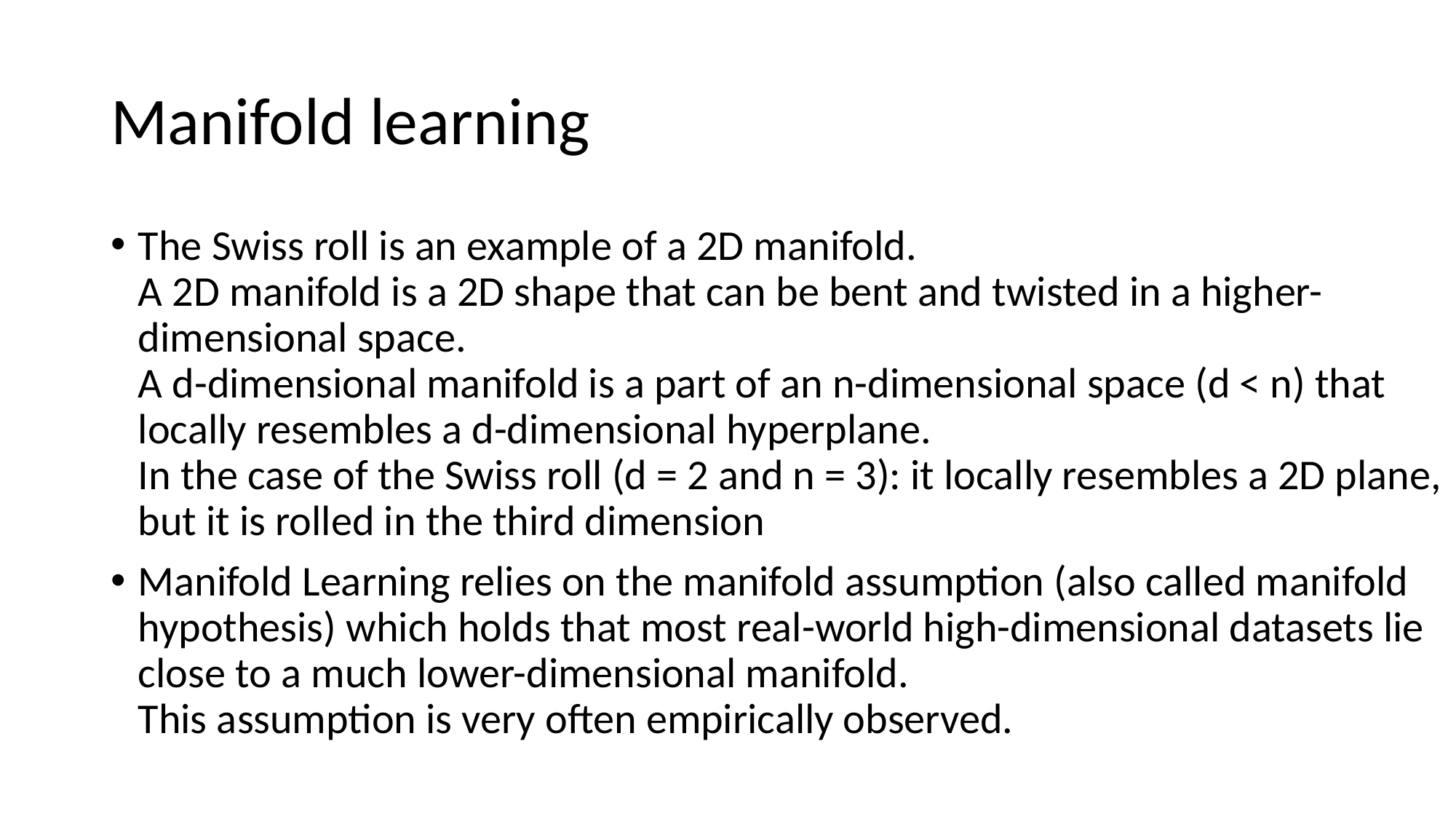

# Manifold learning
The Swiss roll is an example of a 2D manifold.
A 2D manifold is a 2D shape that can be bent and twisted in a higher-dimensional space.
A d-dimensional manifold is a part of an n-dimensional space (d < n) that locally resembles a d-dimensional hyperplane.
In the case of the Swiss roll (d = 2 and n = 3): it locally resembles a 2D plane, but it is rolled in the third dimension
Manifold Learning relies on the manifold assumption (also called manifold hypothesis) which holds that most real-world high-dimensional datasets lie close to a much lower-dimensional manifold.
This assumption is very often empirically observed.